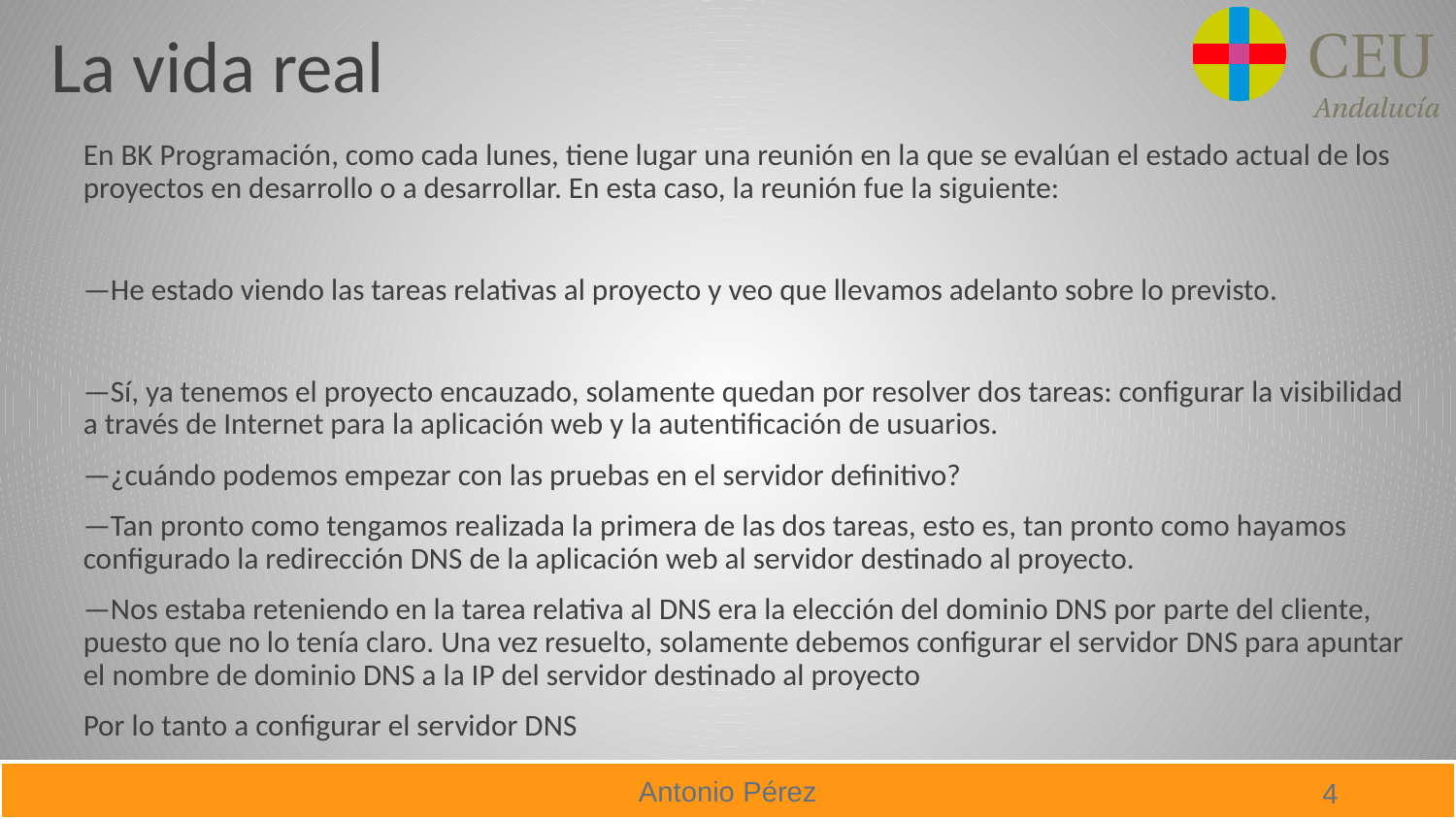

# La vida real
En BK Programación, como cada lunes, tiene lugar una reunión en la que se evalúan el estado actual de los proyectos en desarrollo o a desarrollar. En esta caso, la reunión fue la siguiente:

—He estado viendo las tareas relativas al proyecto y veo que llevamos adelanto sobre lo previsto.

—Sí, ya tenemos el proyecto encauzado, solamente quedan por resolver dos tareas: configurar la visibilidad a través de Internet para la aplicación web y la autentificación de usuarios.
—¿cuándo podemos empezar con las pruebas en el servidor definitivo?
—Tan pronto como tengamos realizada la primera de las dos tareas, esto es, tan pronto como hayamos configurado la redirección DNS de la aplicación web al servidor destinado al proyecto.
—Nos estaba reteniendo en la tarea relativa al DNS era la elección del dominio DNS por parte del cliente, puesto que no lo tenía claro. Una vez resuelto, solamente debemos configurar el servidor DNS para apuntar el nombre de dominio DNS a la IP del servidor destinado al proyecto
Por lo tanto a configurar el servidor DNS